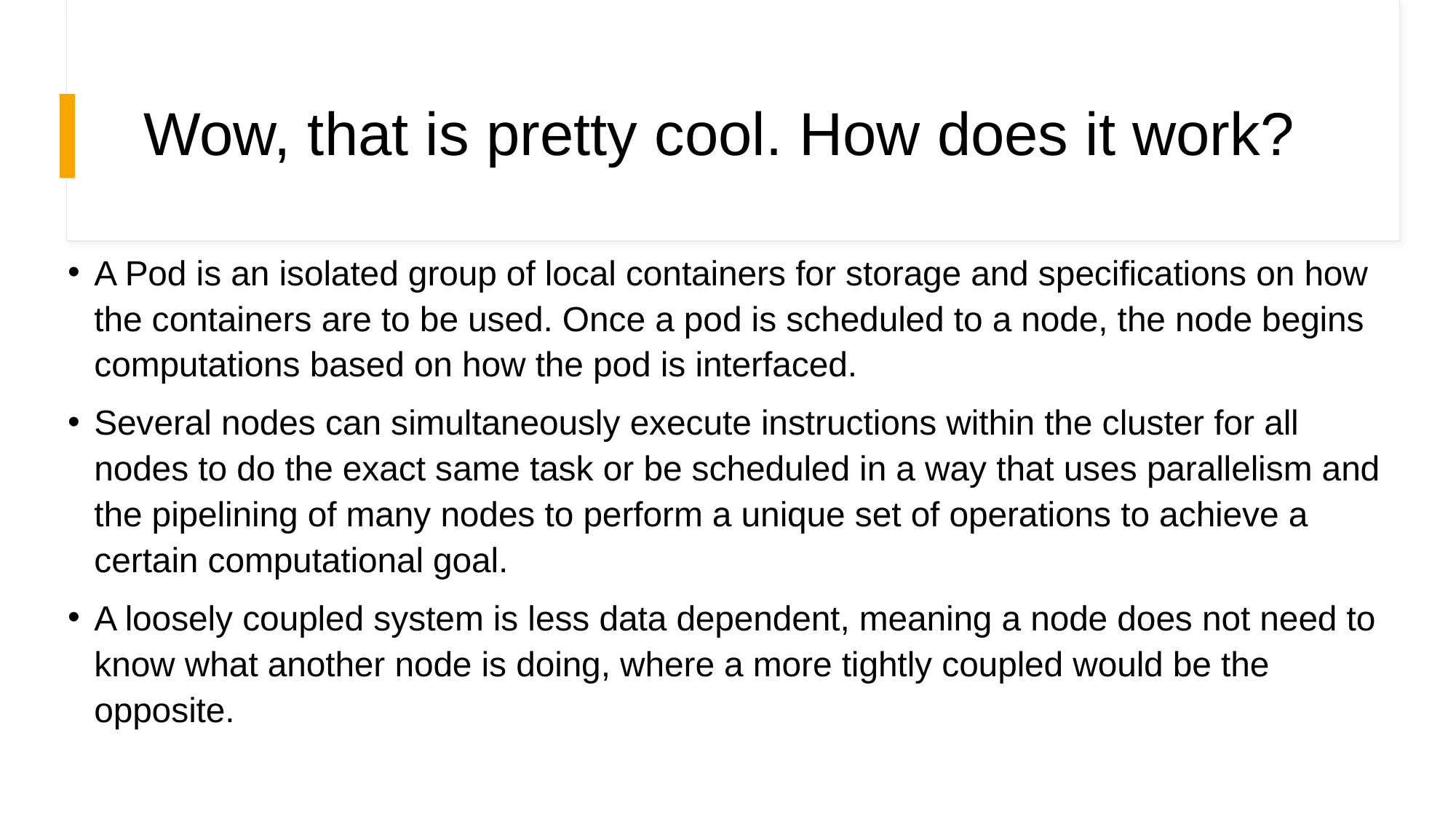

# Wow, that is pretty cool. How does it work?
A Pod is an isolated group of local containers for storage and specifications on how the containers are to be used. Once a pod is scheduled to a node, the node begins computations based on how the pod is interfaced.
Several nodes can simultaneously execute instructions within the cluster for all nodes to do the exact same task or be scheduled in a way that uses parallelism and the pipelining of many nodes to perform a unique set of operations to achieve a certain computational goal.
A loosely coupled system is less data dependent, meaning a node does not need to know what another node is doing, where a more tightly coupled would be the opposite.